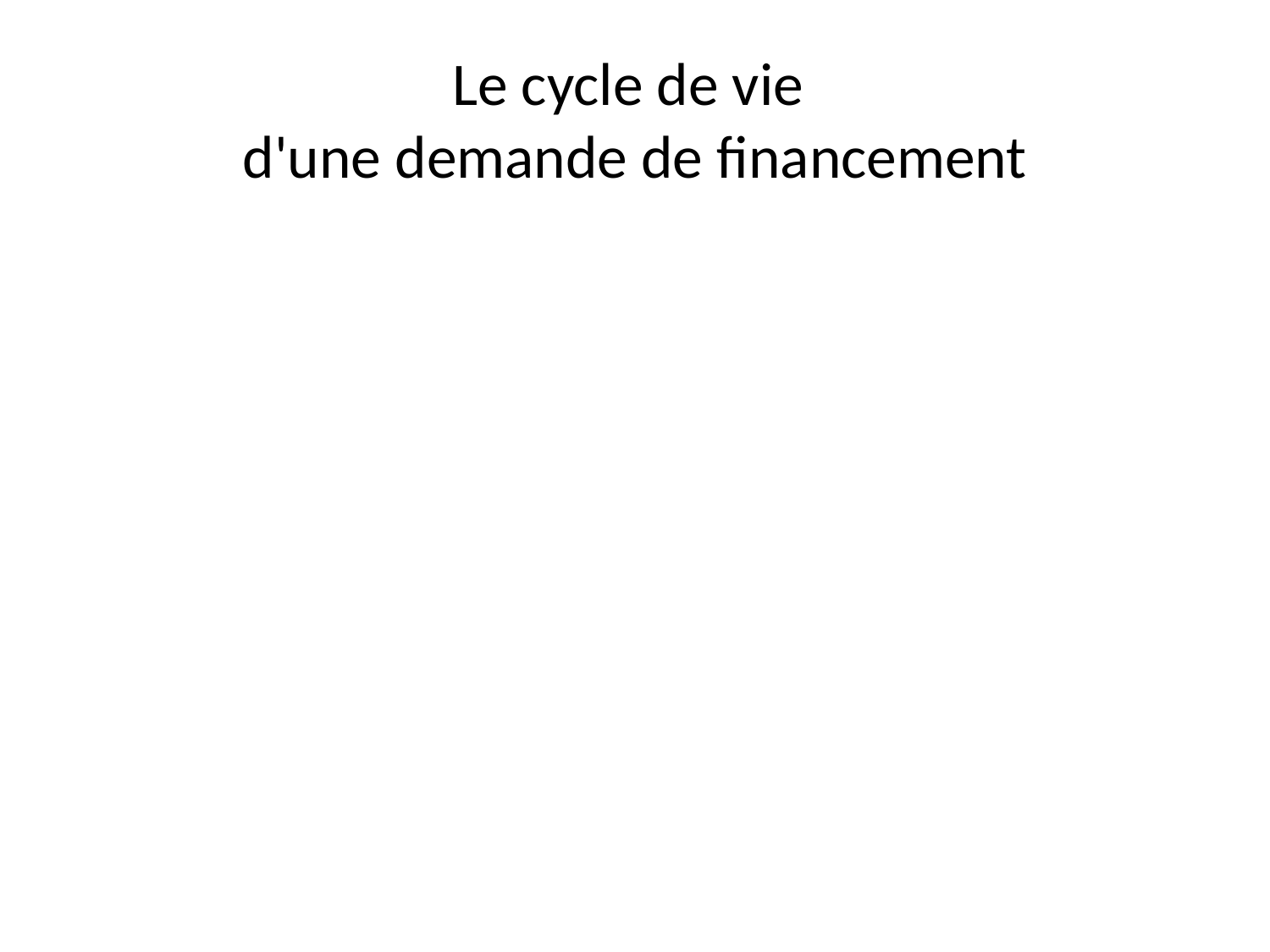

# Le cycle de vie d'une demande de financement